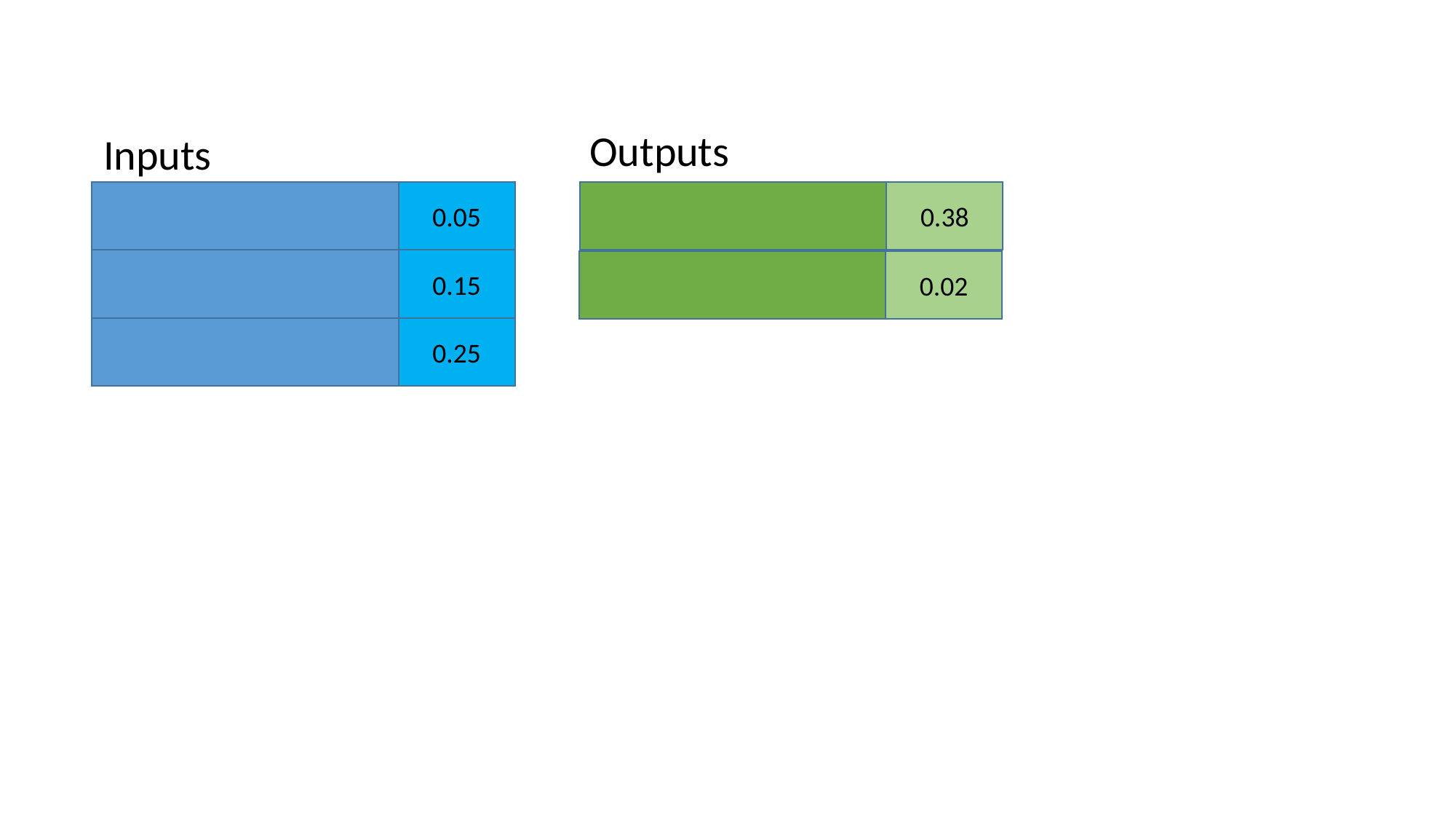

Outputs
Inputs

0.05

0.38

0.15

0.02

0.25